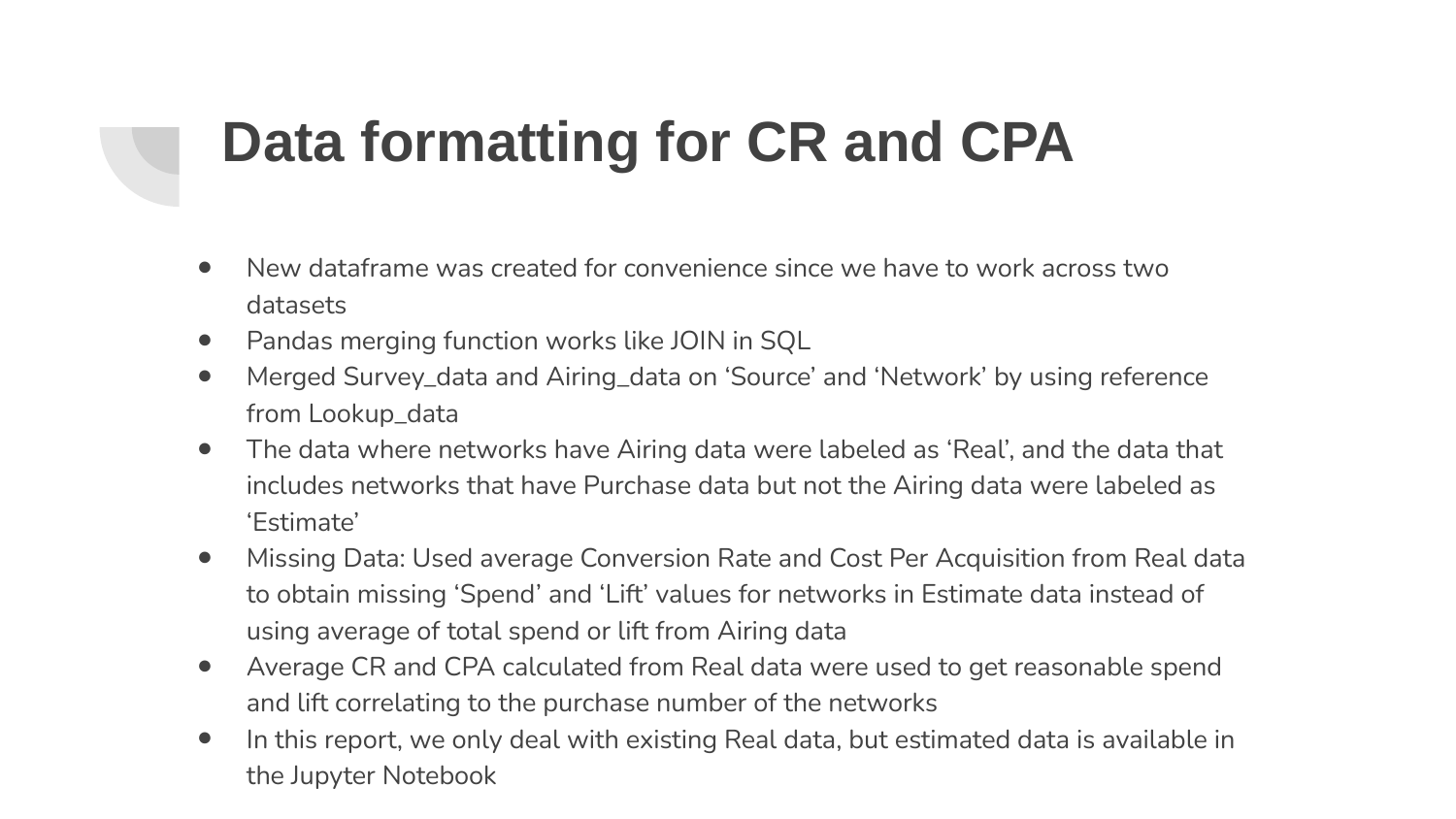

# Data formatting for CR and CPA
New dataframe was created for convenience since we have to work across two datasets
Pandas merging function works like JOIN in SQL
Merged Survey_data and Airing_data on ‘Source’ and ‘Network’ by using reference from Lookup_data
The data where networks have Airing data were labeled as ‘Real’, and the data that includes networks that have Purchase data but not the Airing data were labeled as ‘Estimate’
Missing Data: Used average Conversion Rate and Cost Per Acquisition from Real data to obtain missing ‘Spend’ and ‘Lift’ values for networks in Estimate data instead of using average of total spend or lift from Airing data
Average CR and CPA calculated from Real data were used to get reasonable spend and lift correlating to the purchase number of the networks
In this report, we only deal with existing Real data, but estimated data is available in the Jupyter Notebook